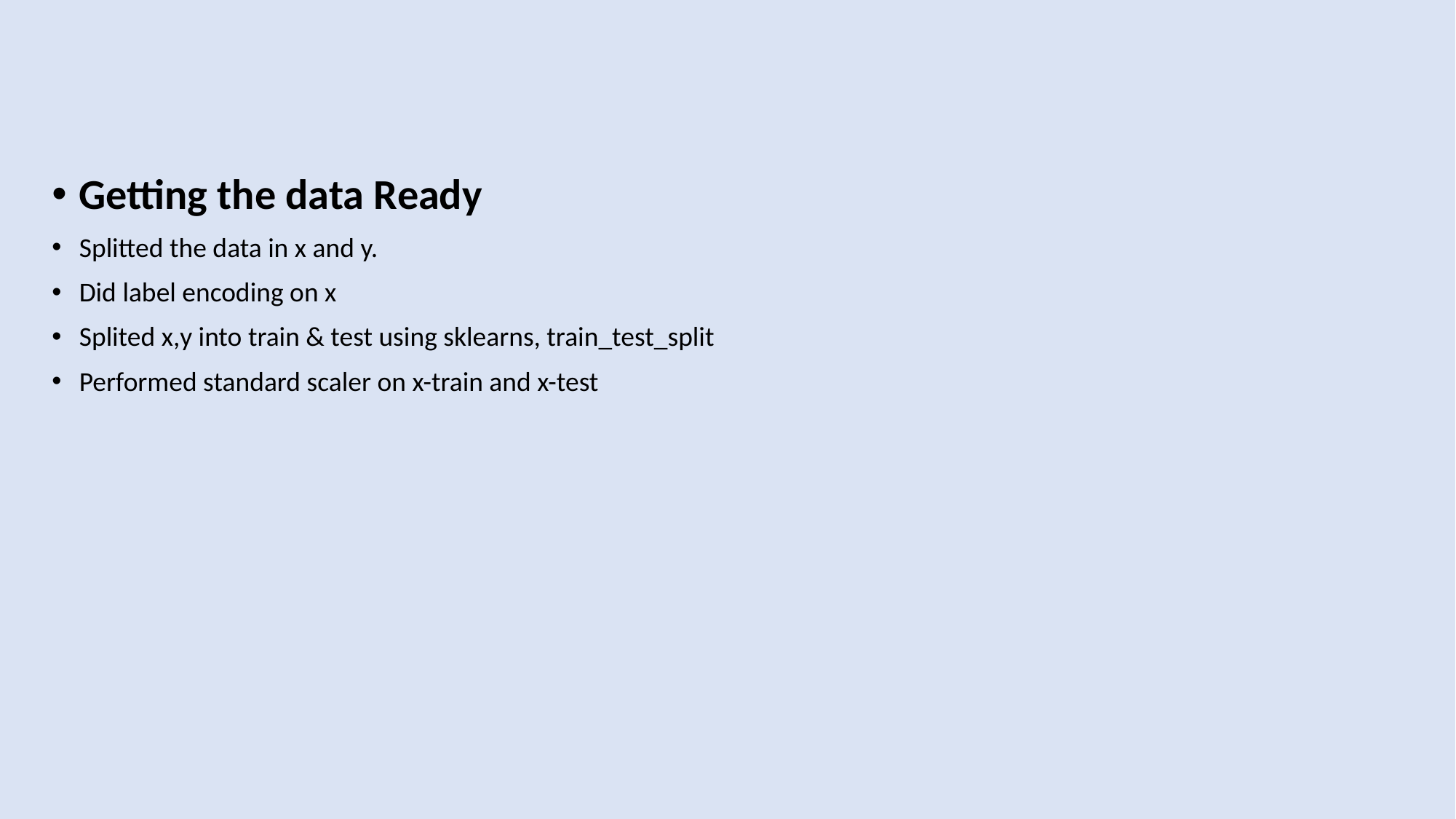

Getting the data Ready
Splitted the data in x and y.
Did label encoding on x
Splited x,y into train & test using sklearns, train_test_split
Performed standard scaler on x-train and x-test